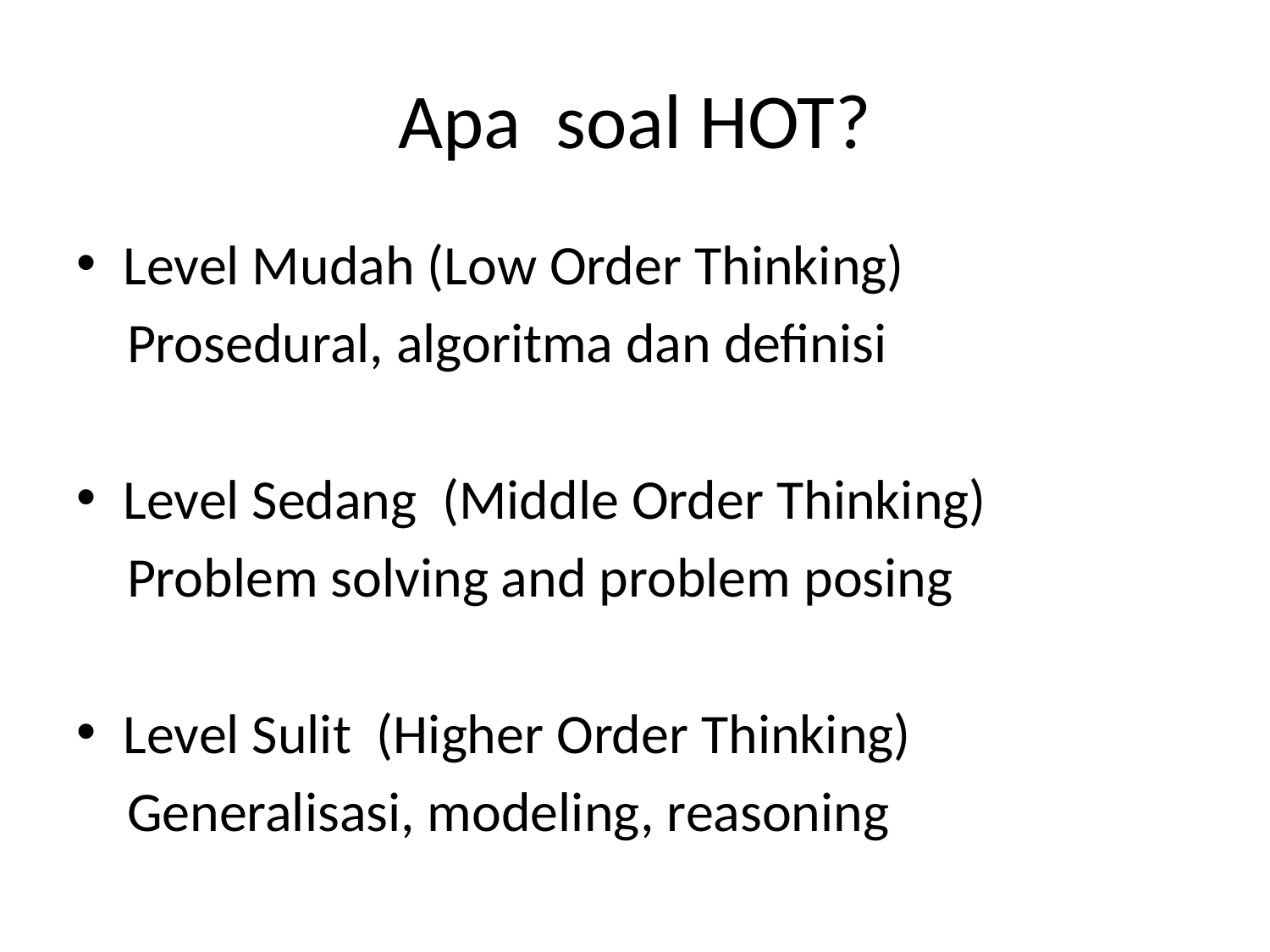

# Apa  soal HOT?
Level Mudah (Low Order Thinking)
    Prosedural, algoritma dan definisi

Level Sedang  (Middle Order Thinking)
    Problem solving and problem posing

Level Sulit  (Higher Order Thinking)
    Generalisasi, modeling, reasoning